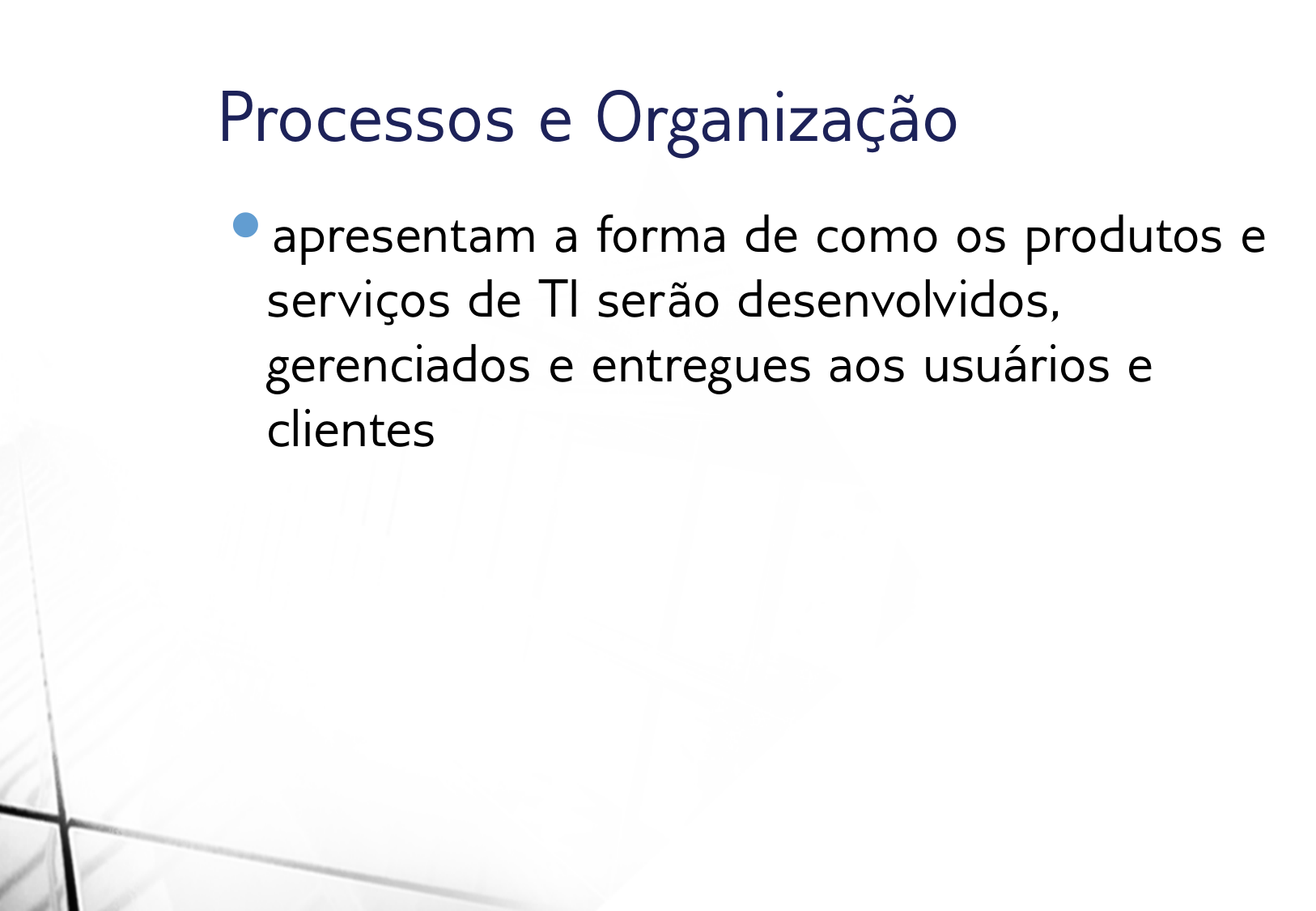

Processos e Organização
apresentam a forma de como os produtos e serviços de TI serão desenvolvidos, gerenciados e entregues aos usuários e clientes